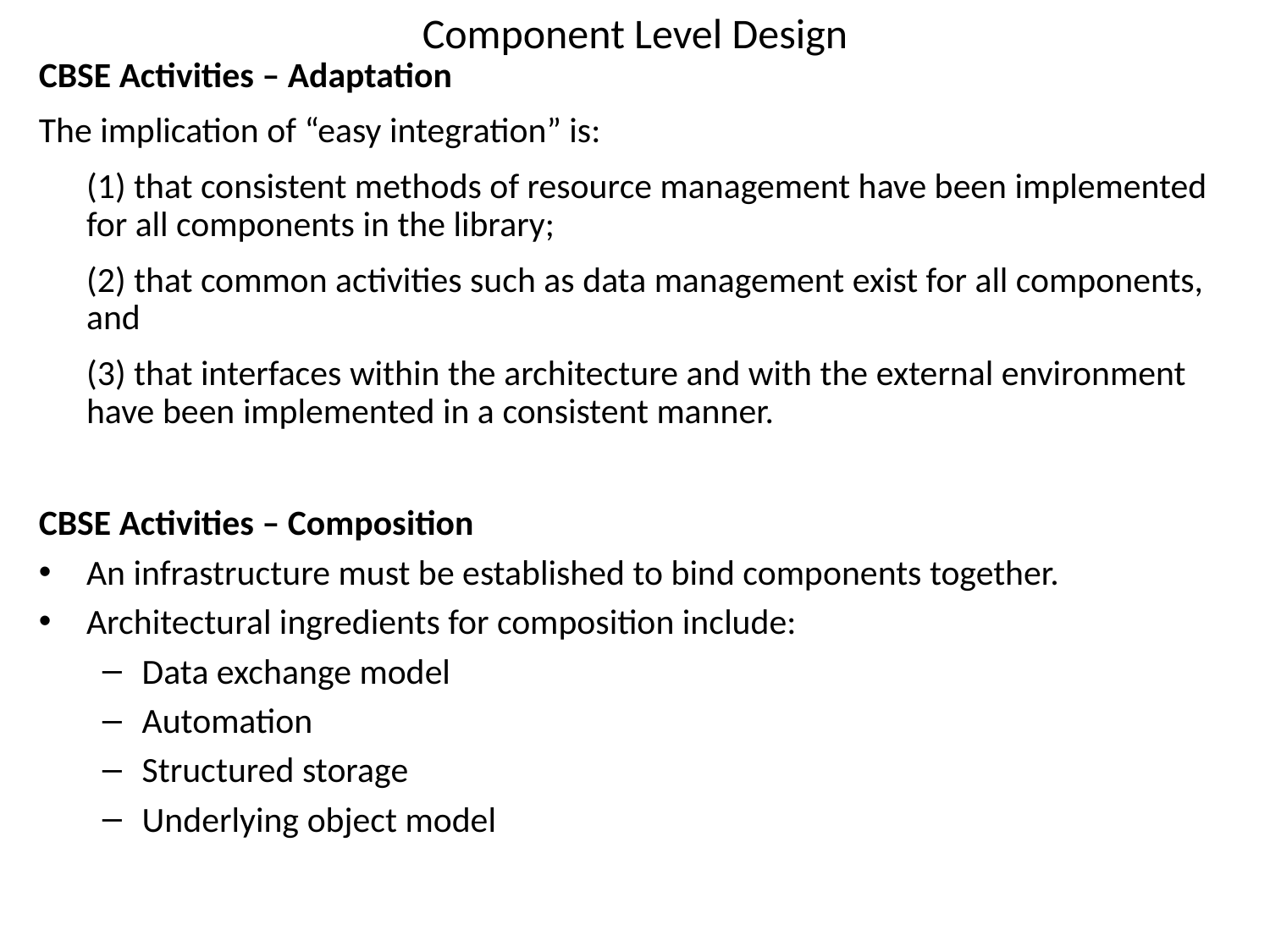

# Component Level Design
CBSE Activities – Adaptation
The implication of “easy integration” is:
	(1) that consistent methods of resource management have been implemented for all components in the library;
	(2) that common activities such as data management exist for all components, and
	(3) that interfaces within the architecture and with the external environment have been implemented in a consistent manner.

CBSE Activities – Composition
An infrastructure must be established to bind components together.
Architectural ingredients for composition include:
Data exchange model
Automation
Structured storage
Underlying object model